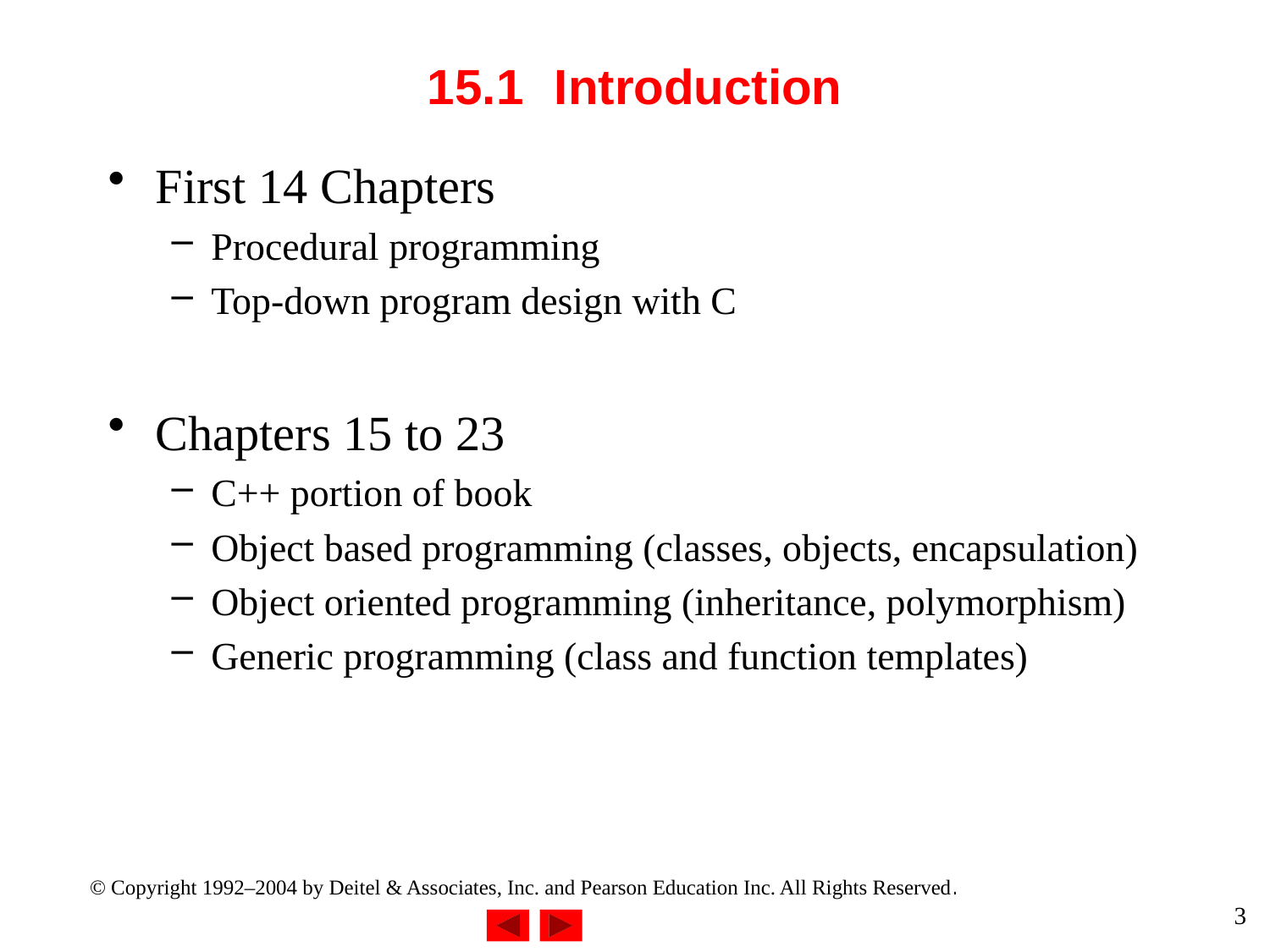

# 15.1	Introduction
First 14 Chapters
Procedural programming
Top-down program design with C

Chapters 15 to 23
C++ portion of book
Object based programming (classes, objects, encapsulation)
Object oriented programming (inheritance, polymorphism)
Generic programming (class and function templates)
3